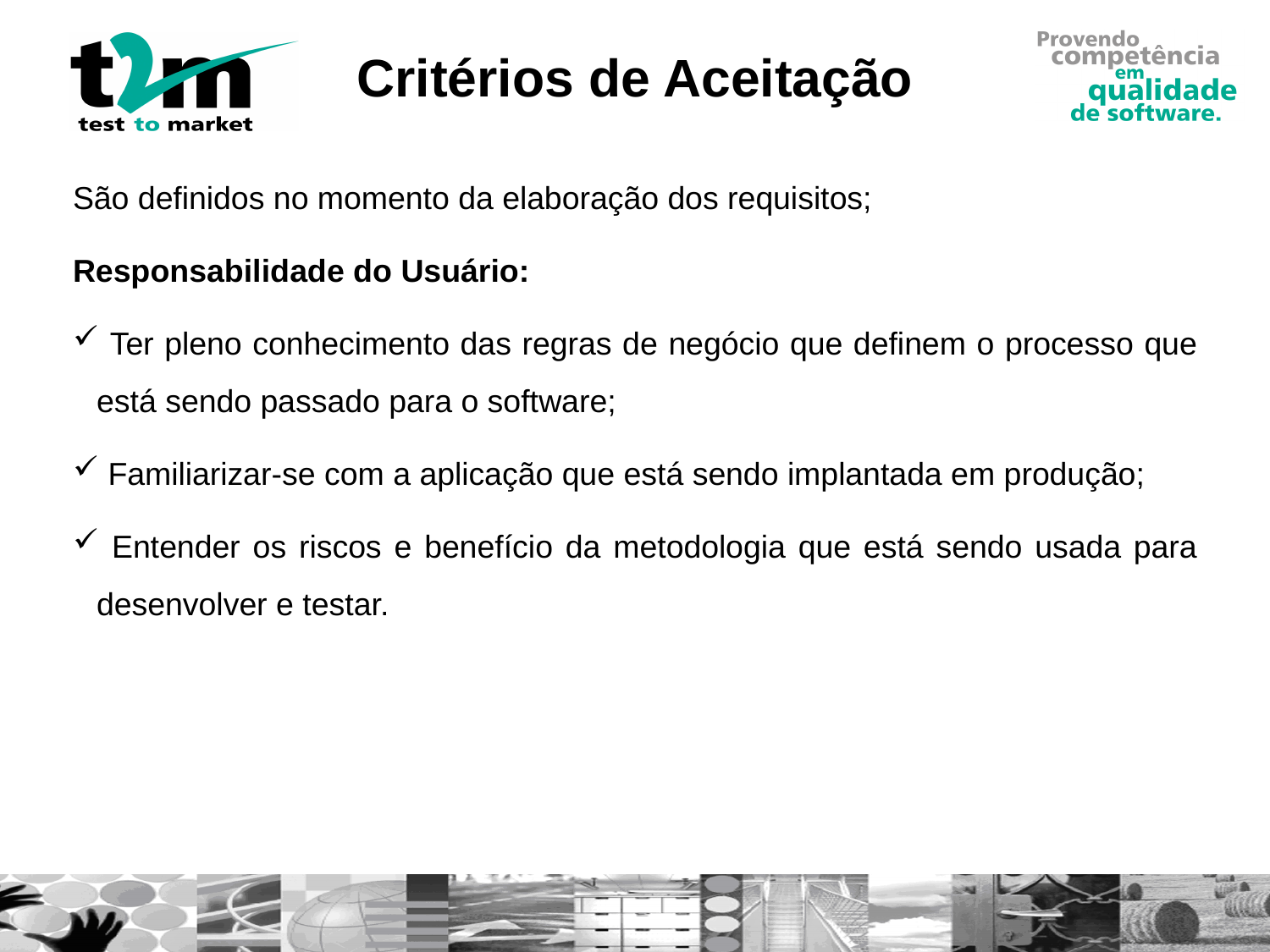

# Critérios de Aceitação
São definidos no momento da elaboração dos requisitos;
Responsabilidade do Usuário:
 Ter pleno conhecimento das regras de negócio que definem o processo que está sendo passado para o software;
 Familiarizar-se com a aplicação que está sendo implantada em produção;
 Entender os riscos e benefício da metodologia que está sendo usada para desenvolver e testar.